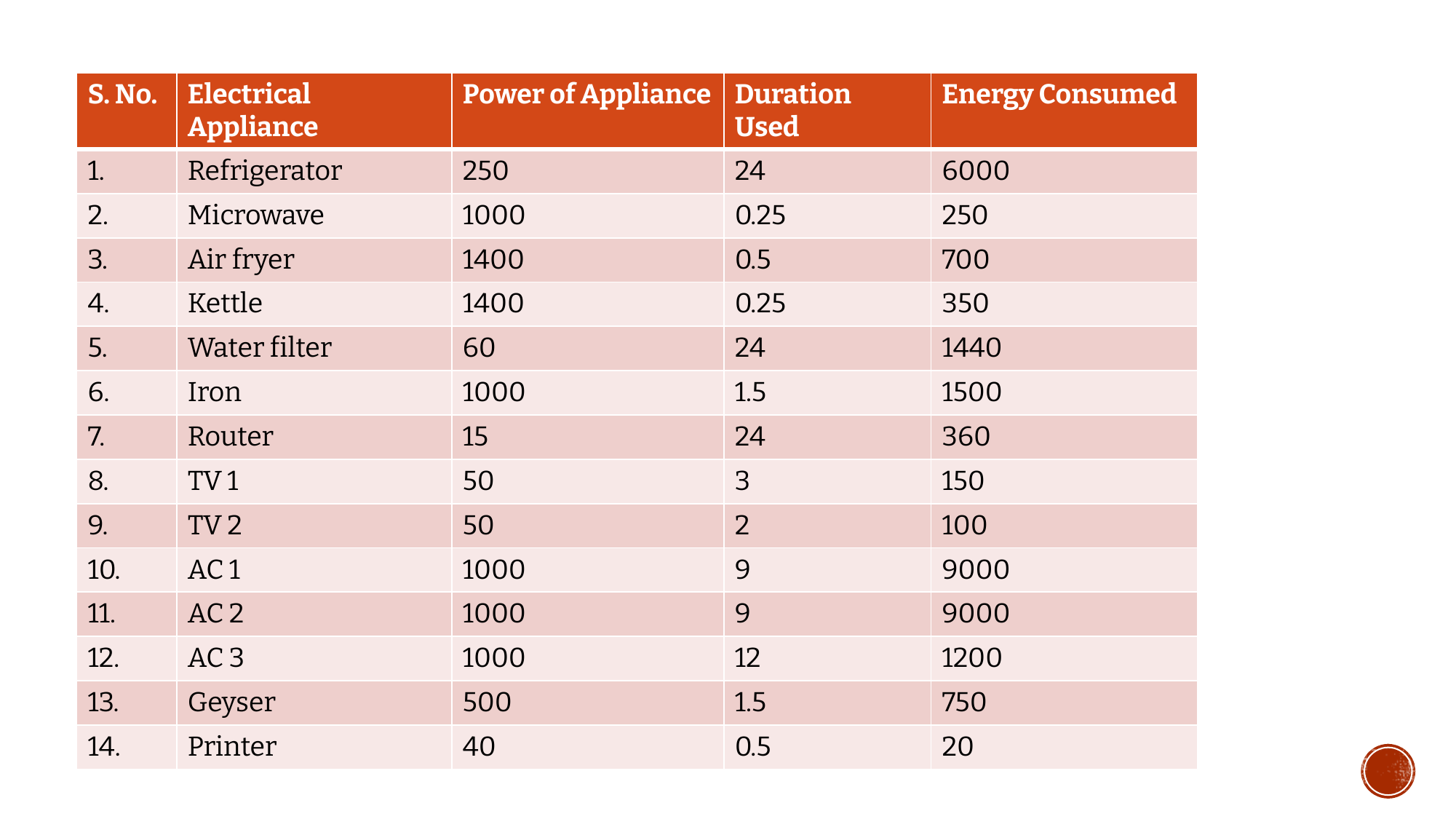

#
| S. No. | Electrical Appliance | Power of Appliance | Duration Used | Energy Consumed |
| --- | --- | --- | --- | --- |
| 1. | Refrigerator | 250 | 24 | 6000 |
| 2. | Microwave | 1000 | 0.25 | 250 |
| 3. | Air fryer | 1400 | 0.5 | 700 |
| 4. | Kettle | 1400 | 0.25 | 350 |
| 5. | Water filter | 60 | 24 | 1440 |
| 6. | Iron | 1000 | 1.5 | 1500 |
| 7. | Router | 15 | 24 | 360 |
| 8. | TV 1 | 50 | 3 | 150 |
| 9. | TV 2 | 50 | 2 | 100 |
| 10. | AC 1 | 1000 | 9 | 9000 |
| 11. | AC 2 | 1000 | 9 | 9000 |
| 12. | AC 3 | 1000 | 12 | 1200 |
| 13. | Geyser | 500 | 1.5 | 750 |
| 14. | Printer | 40 | 0.5 | 20 |